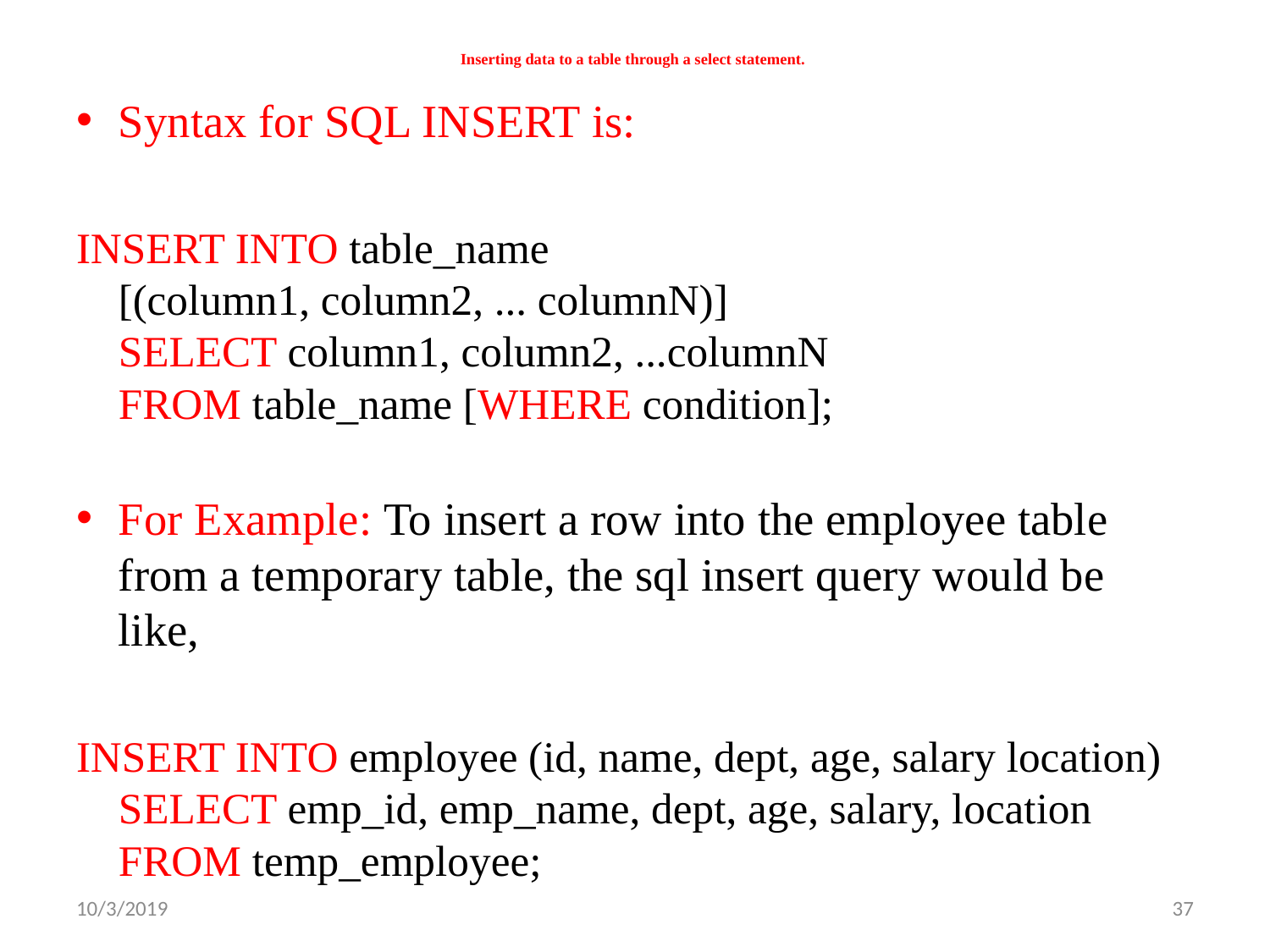

# Inserting data to a table through a select statement.
Syntax for SQL INSERT is:

INSERT INTO table_name
[(column1, column2, ... columnN)]
SELECT column1, column2, ...columnN
FROM table_name [WHERE condition];
For Example: To insert a row into the employee table from a temporary table, the sql insert query would be like,

INSERT INTO employee (id, name, dept, age, salary location) SELECT emp_id, emp_name, dept, age, salary, location FROM temp_employee;
10/3/2019
37